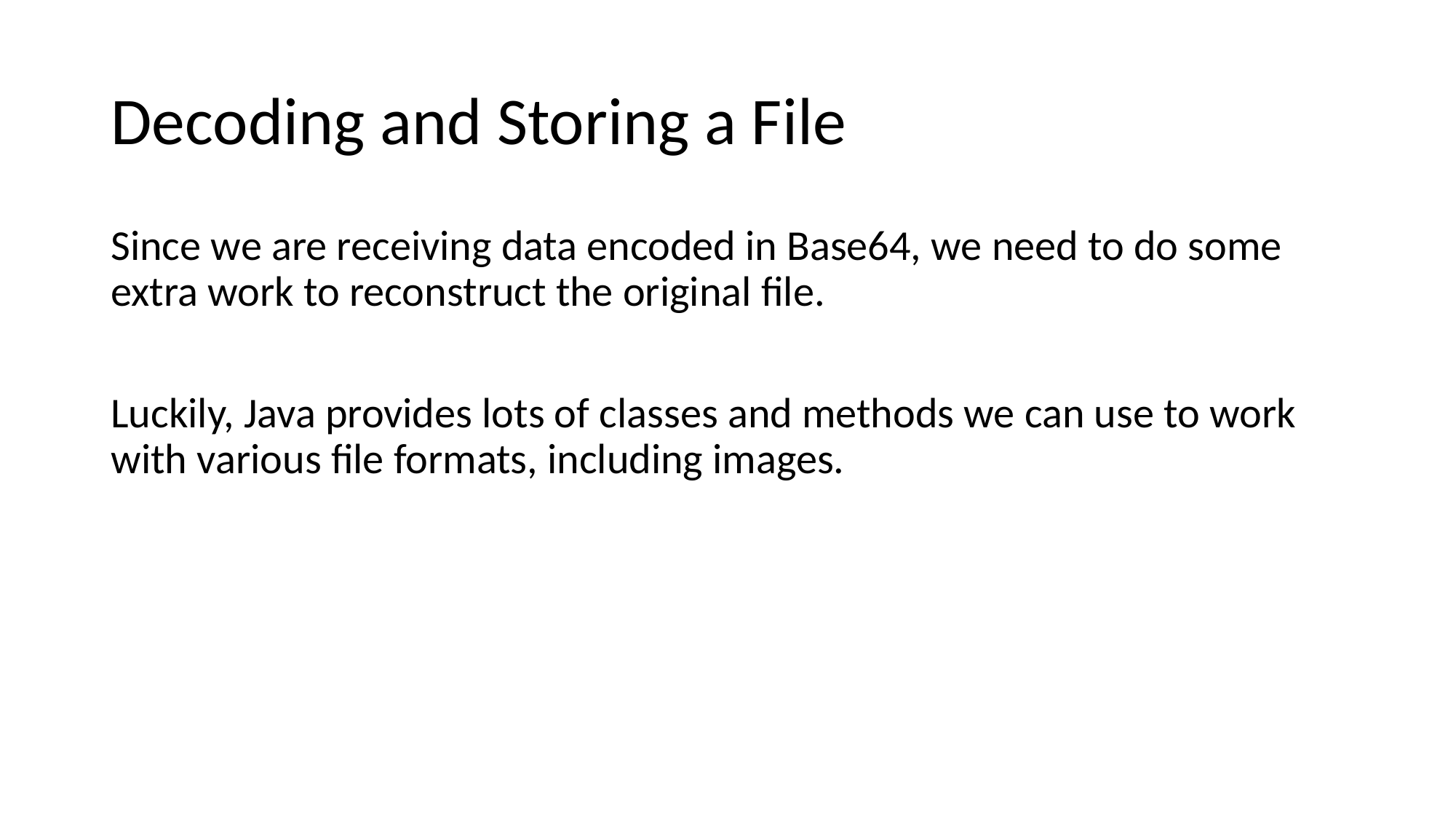

# Decoding and Storing a File
Since we are receiving data encoded in Base64, we need to do some extra work to reconstruct the original file.

Luckily, Java provides lots of classes and methods we can use to work with various file formats, including images.